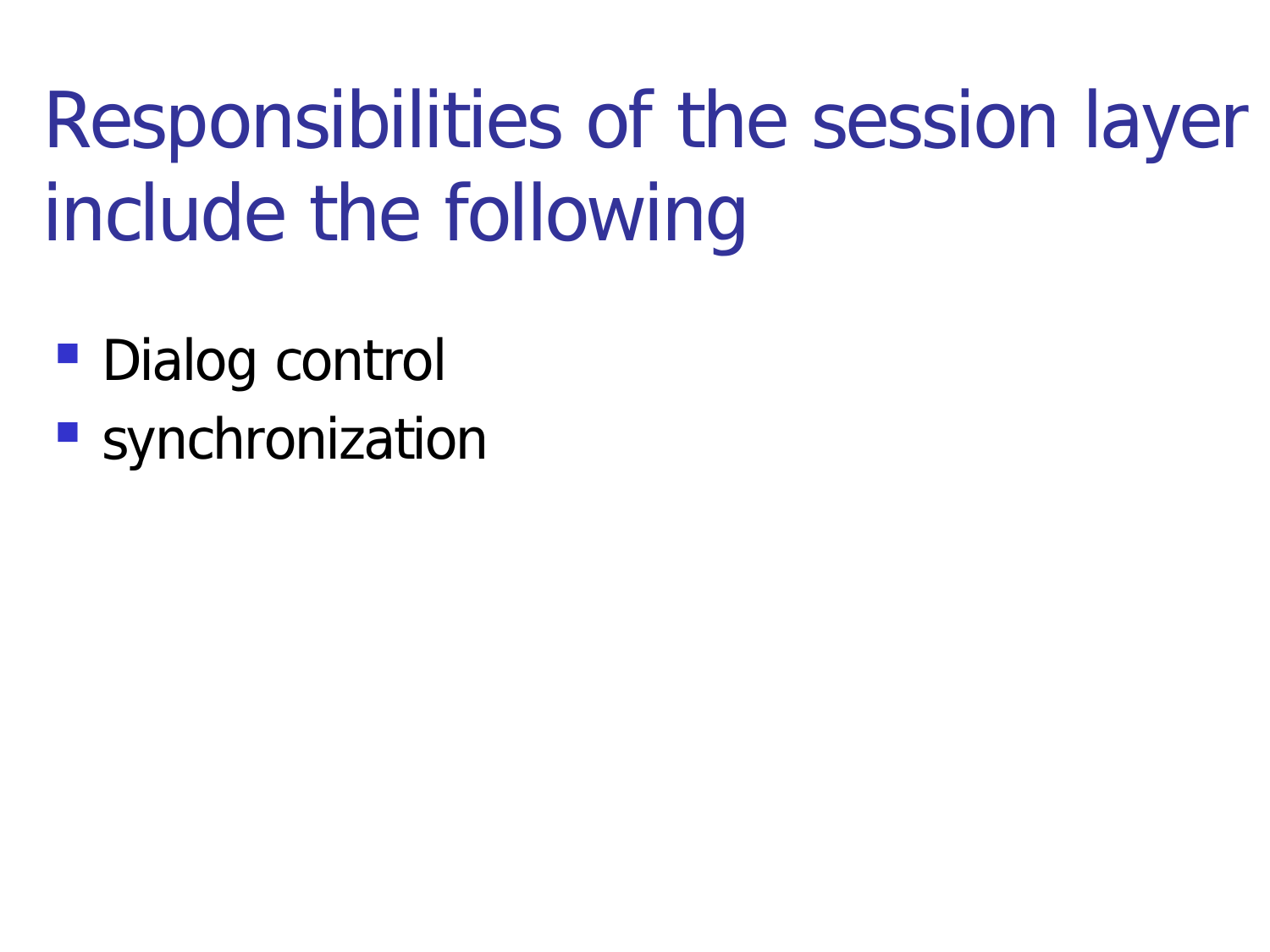

# Responsibilities of the session layer include the following
Dialog control
synchronization